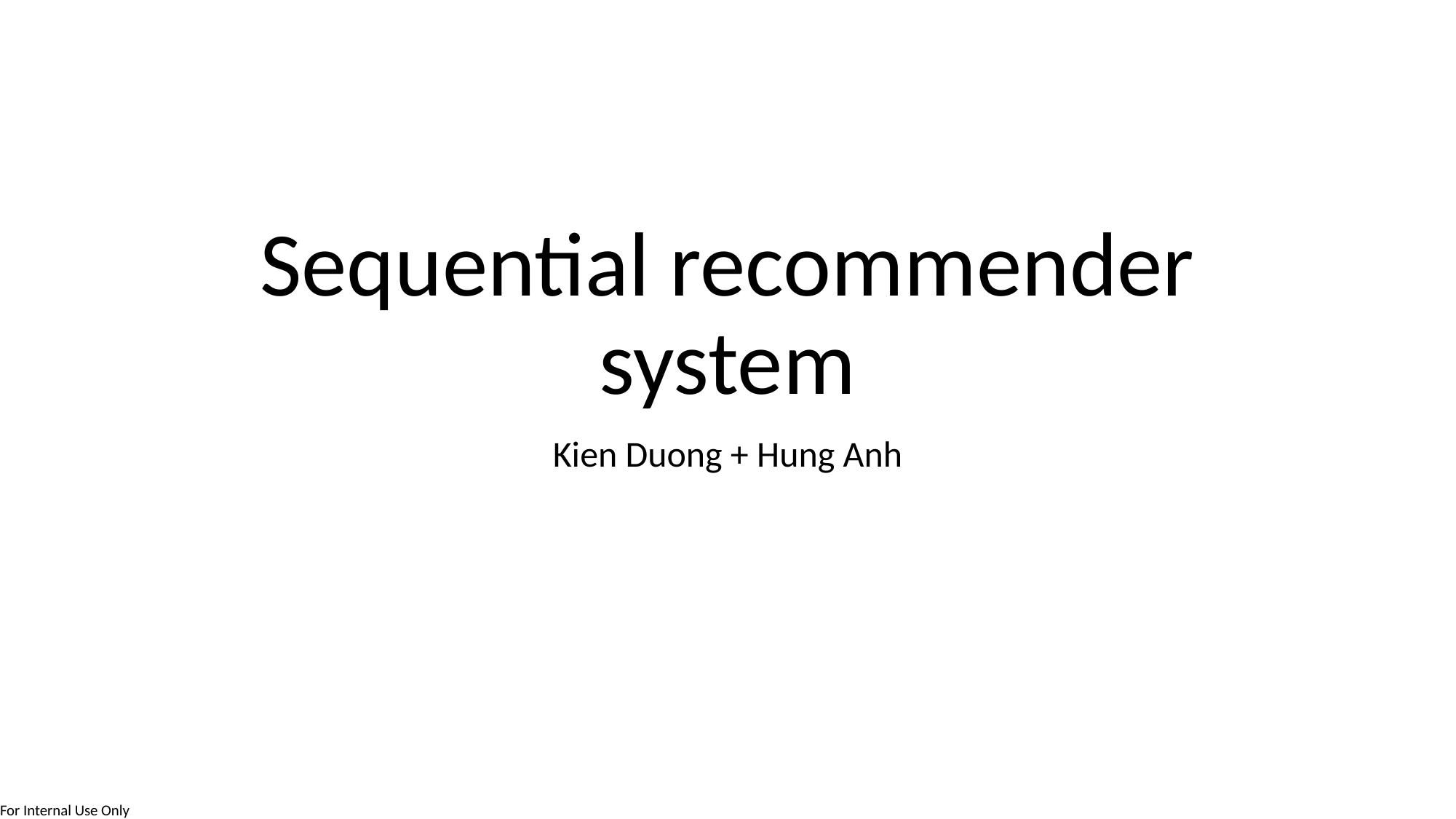

# Sequential recommender system
Kien Duong + Hung Anh